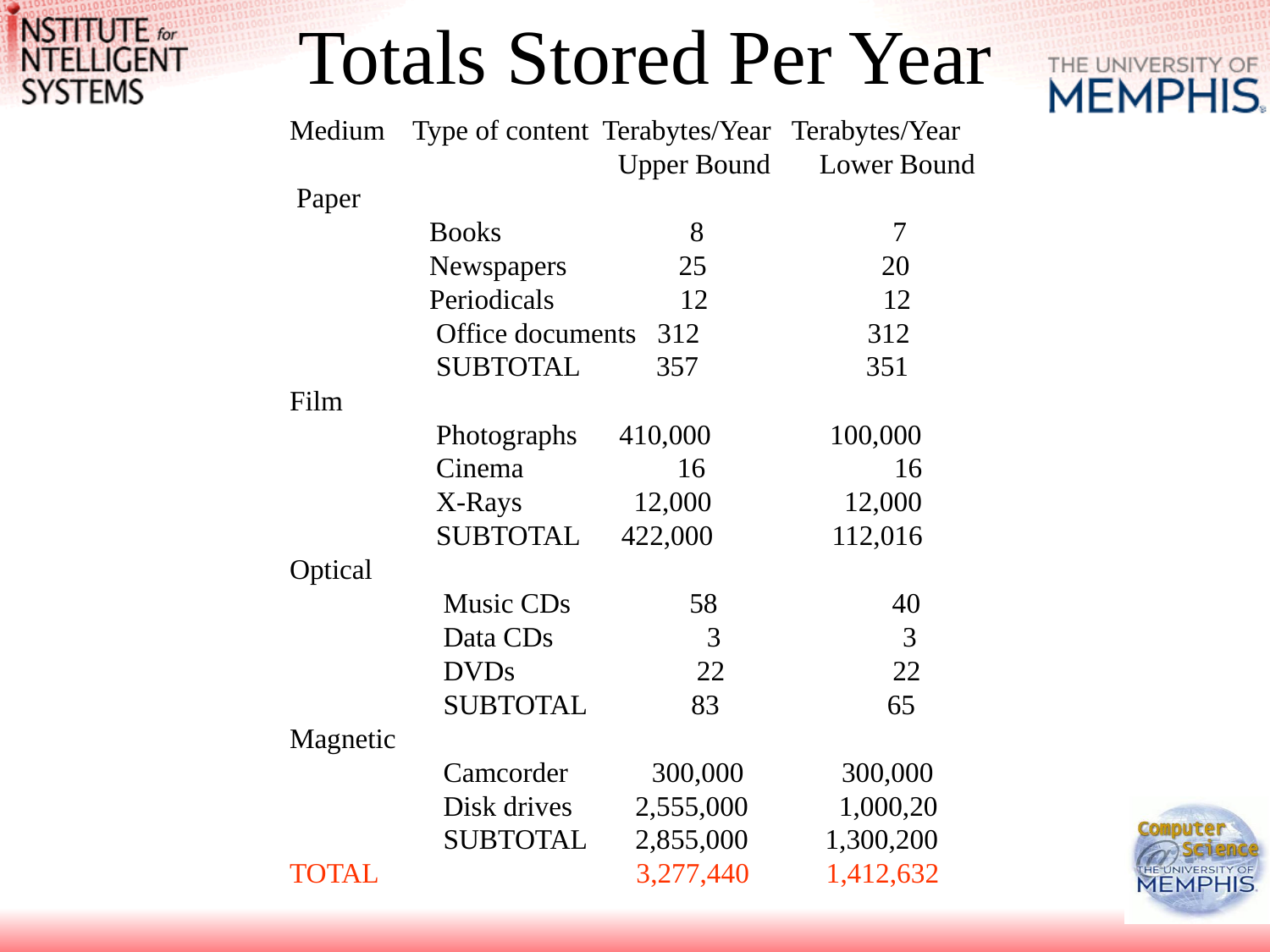

# Totals Stored Per Year
Medium    Type of content  Terabytes/Year   Terabytes/Year
                                               Upper Bound       Lower Bound
 Paper
                    Books                           8                           7
                    Newspapers                25                         20
                    Periodicals                  12                         12
                     Office documents   312                        312
                     SUBTOTAL           357                        351
Film
                     Photographs      410,000                 100,000
                     Cinema                      16                           16
                     X-Rays                12,000                   12,000
                     SUBTOTAL      422,000                 112,016
Optical
                      Music CDs                 58                         40
                      Data CDs                      3                          3
                      DVDs                          22                        22
                      SUBTOTAL               83                        65
Magnetic
                      Camcorder            300,000              300,000
                      Disk drives         2,555,000             1,000,20
                      SUBTOTAL       2,855,000           1,300,200
TOTAL                                     3,277,440           1,412,632